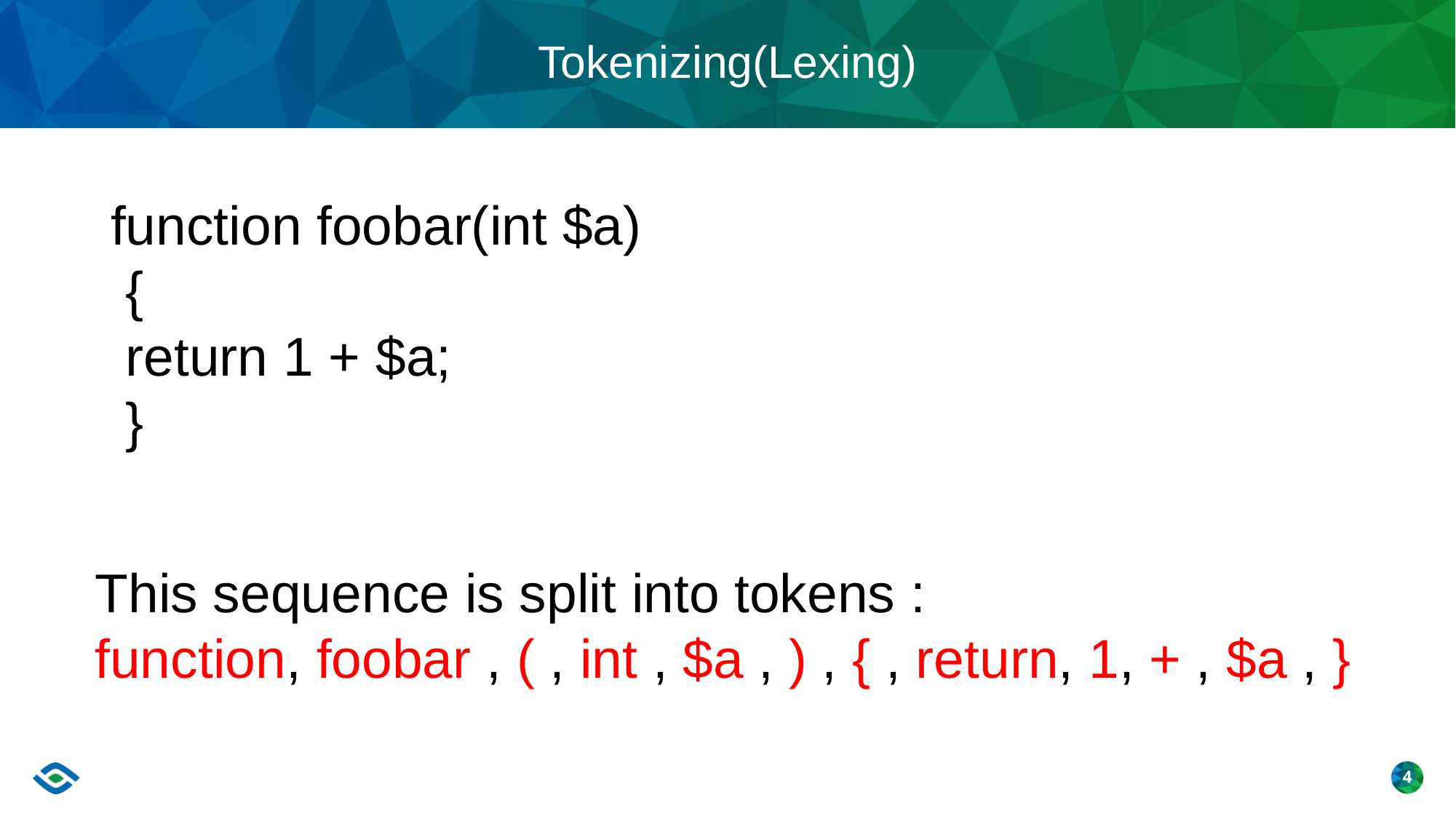

# Tokenizing(Lexing)
function foobar(int $a)
 {
 return 1 + $a;
 }
This sequence is split into tokens :
function, foobar , ( , int , $a , ) , { , return, 1, + , $a , }